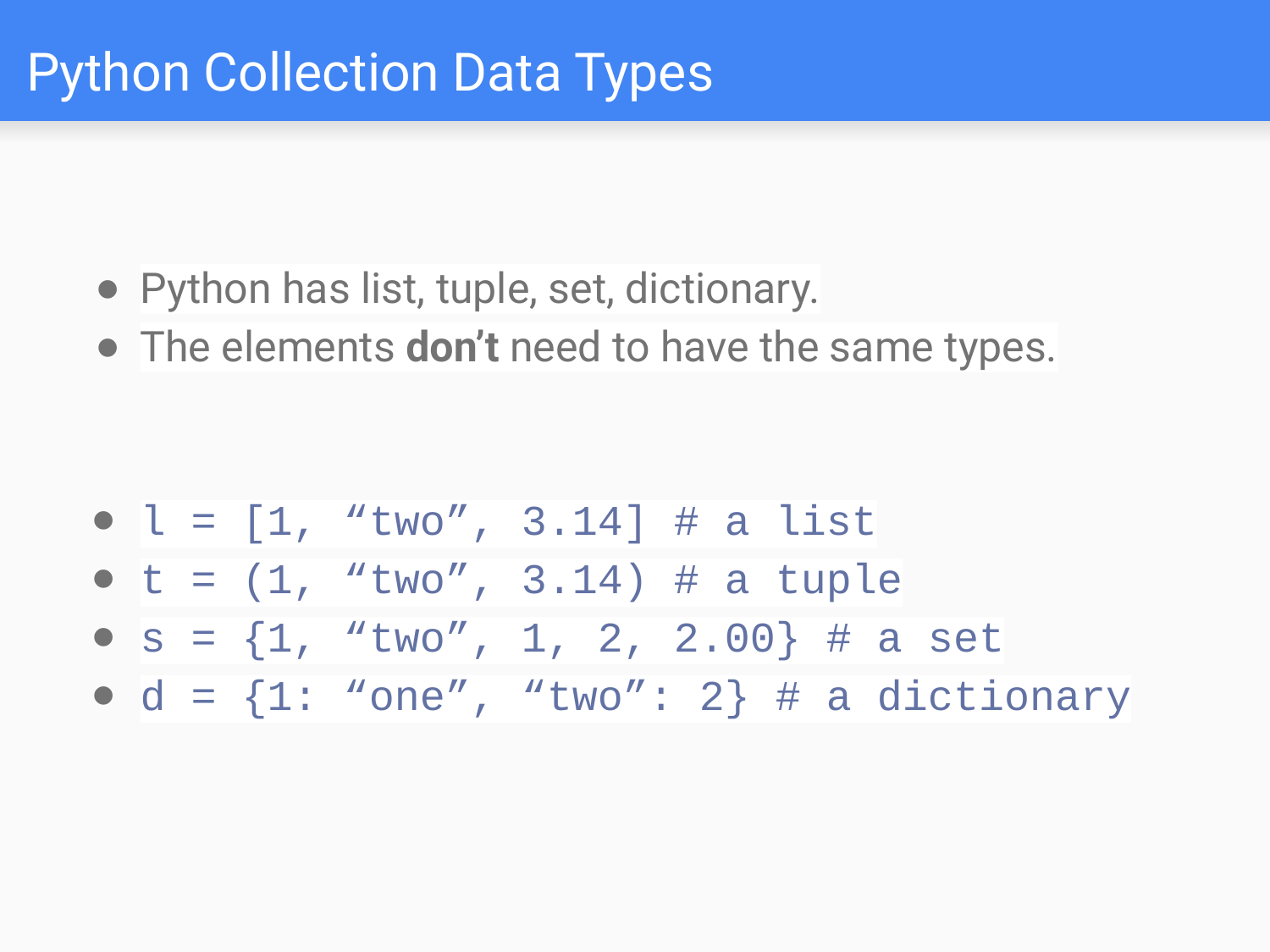

# Python Collection Data Types
Python has list, tuple, set, dictionary.
The elements don’t need to have the same types.

l = [1, “two”, 3.14] # a list
t = (1, “two”, 3.14) # a tuple
s = {1, “two”, 1, 2, 2.00} # a set
d = {1: “one”, “two”: 2} # a dictionary